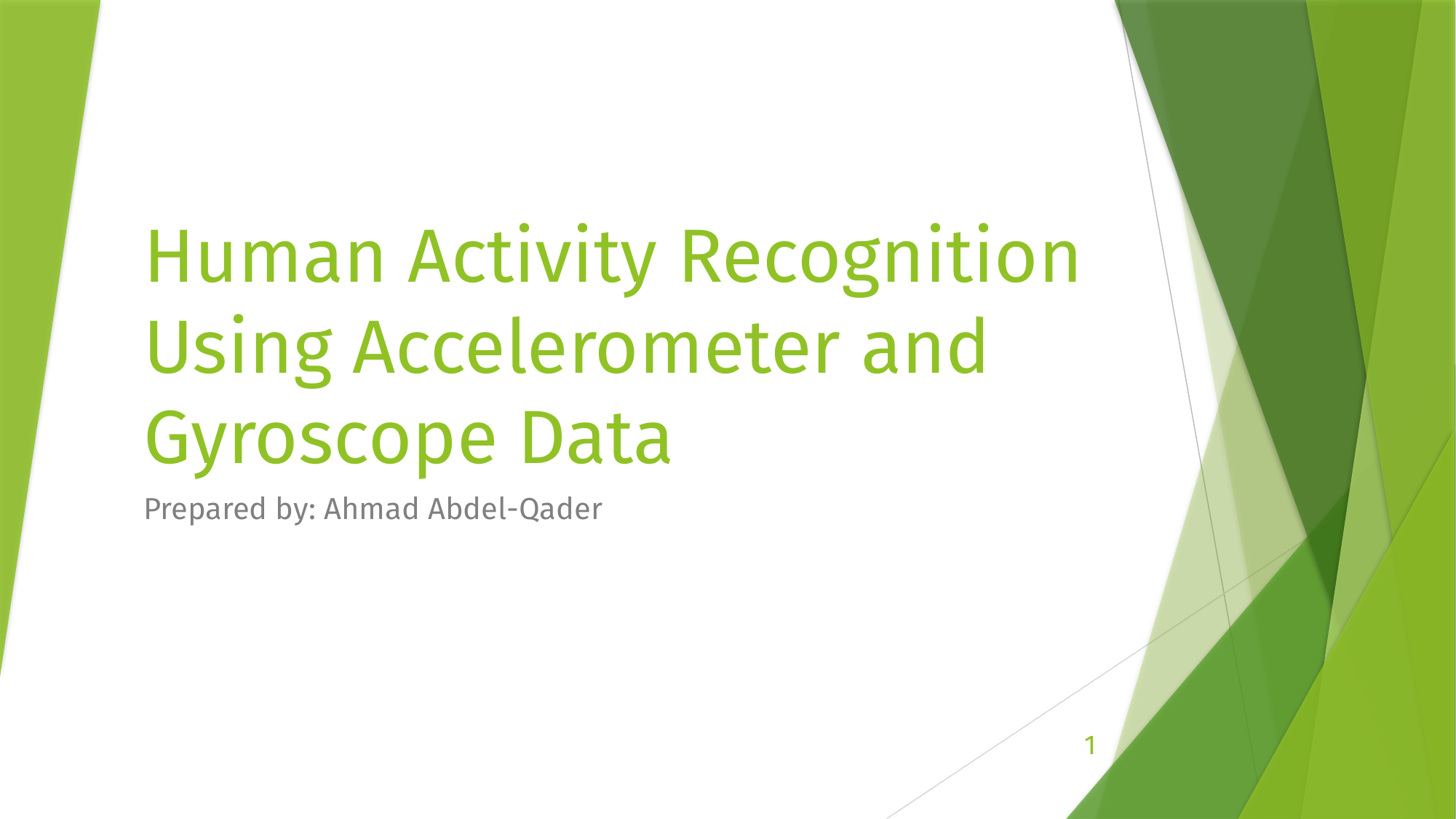

# Human Activity Recognition Using Accelerometer and Gyroscope Data
Prepared by: Ahmad Abdel-Qader
1